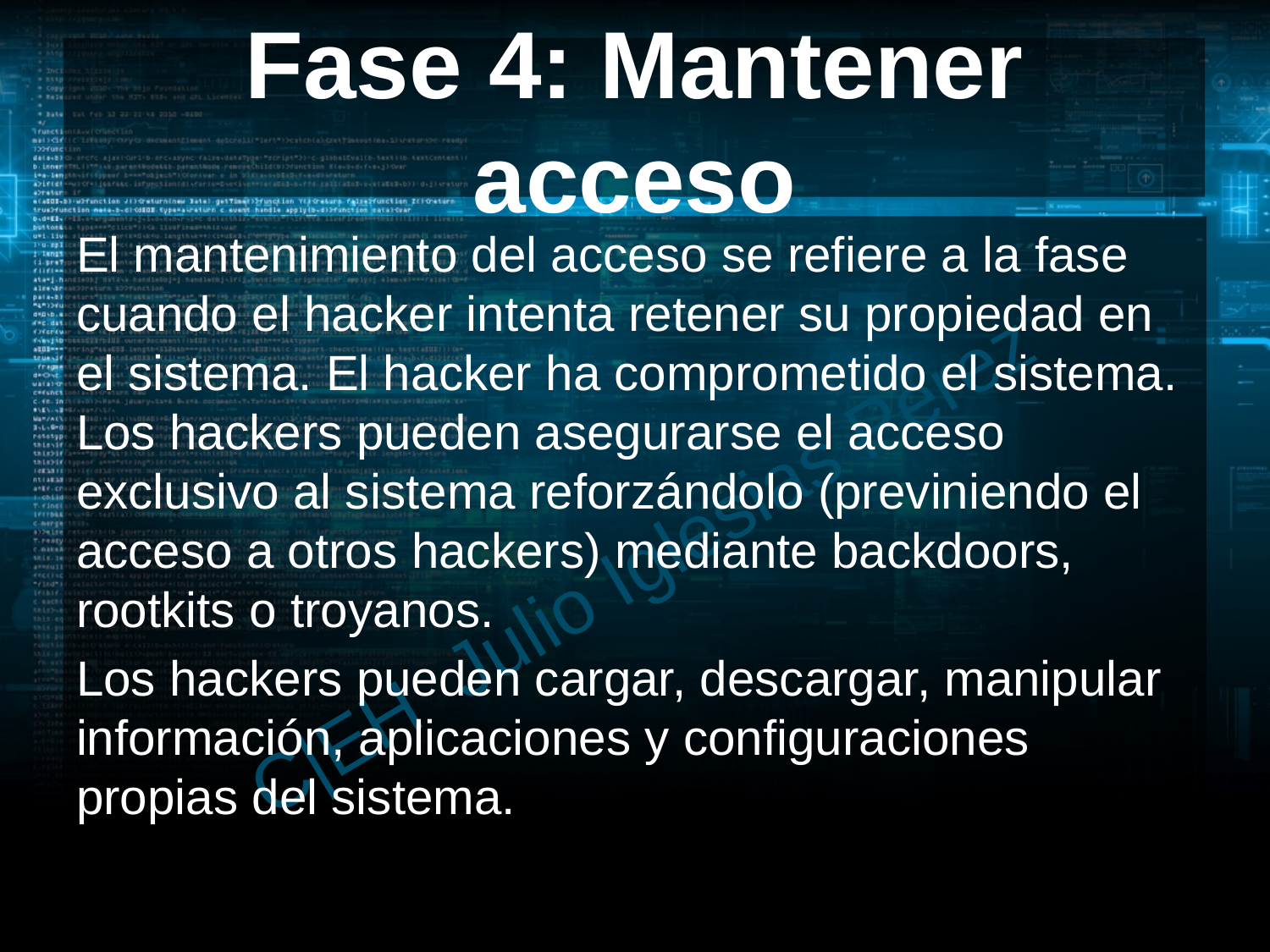

# Fase 4: Mantener acceso
El mantenimiento del acceso se refiere a la fase cuando el hacker intenta retener su propiedad en el sistema. El hacker ha comprometido el sistema. Los hackers pueden asegurarse el acceso exclusivo al sistema reforzándolo (previniendo el acceso a otros hackers) mediante backdoors, rootkits o troyanos.
Los hackers pueden cargar, descargar, manipular información, aplicaciones y configuraciones propias del sistema.

C|EH  Julio Iglesias Pérez